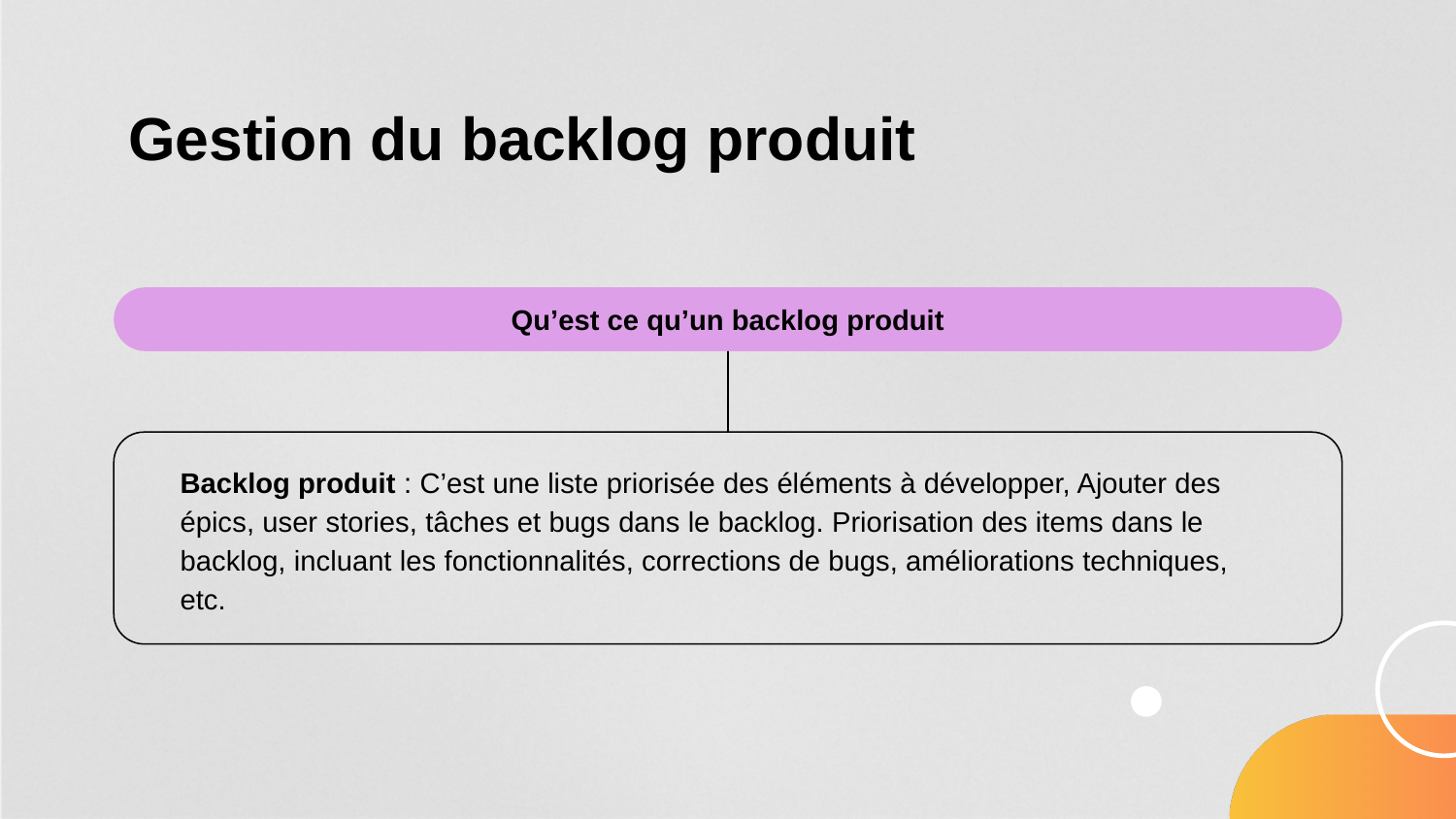

# Gestion du backlog produit
Qu’est ce qu’un backlog produit

Backlog produit : C’est une liste priorisée des éléments à développer, Ajouter des épics, user stories, tâches et bugs dans le backlog. Priorisation des items dans le backlog, incluant les fonctionnalités, corrections de bugs, améliorations techniques, etc.